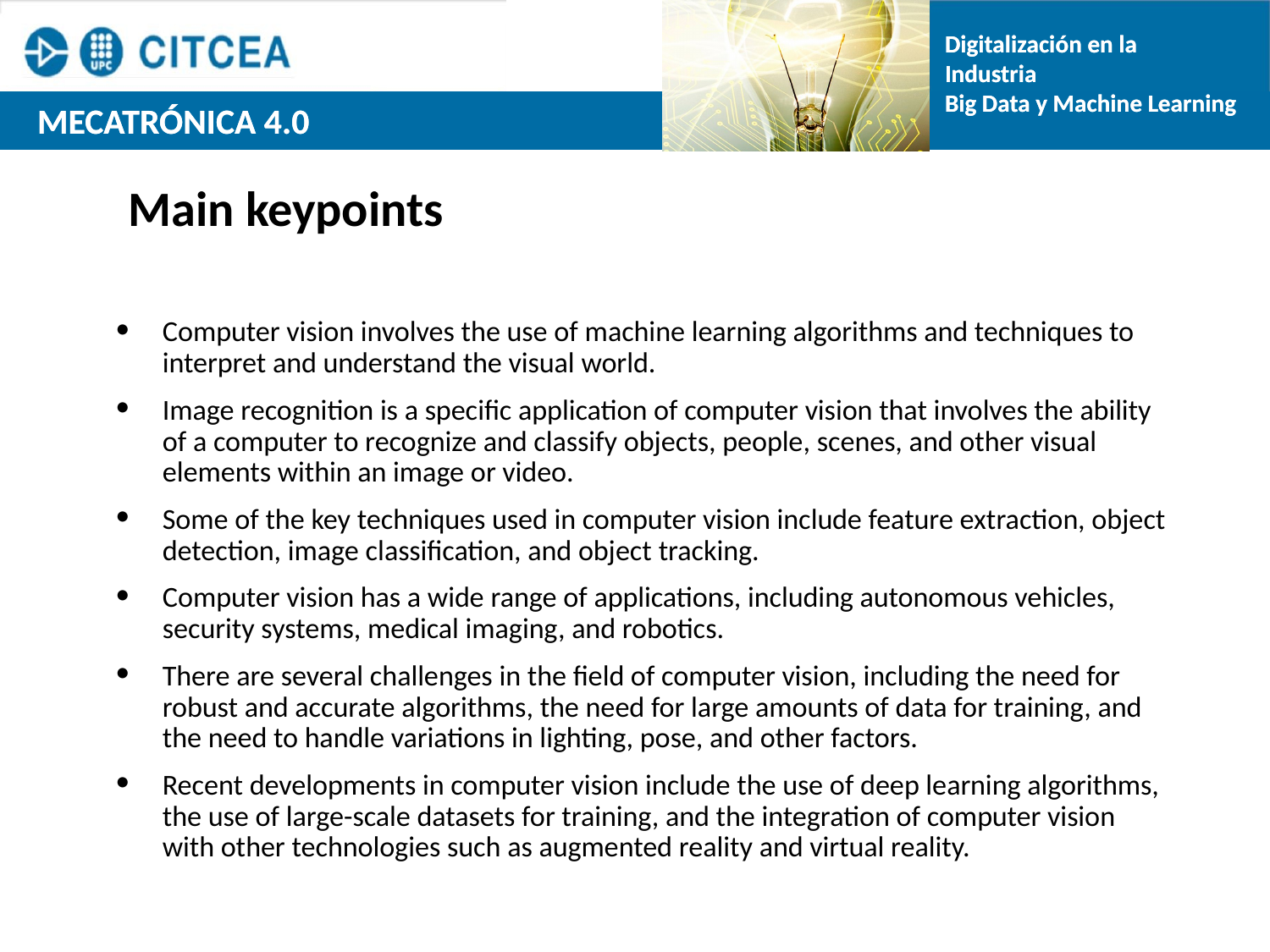

Main keypoints

Computer vision involves the use of machine learning algorithms and techniques to interpret and understand the visual world.
Image recognition is a specific application of computer vision that involves the ability of a computer to recognize and classify objects, people, scenes, and other visual elements within an image or video.
Some of the key techniques used in computer vision include feature extraction, object detection, image classification, and object tracking.
Computer vision has a wide range of applications, including autonomous vehicles, security systems, medical imaging, and robotics.
There are several challenges in the field of computer vision, including the need for robust and accurate algorithms, the need for large amounts of data for training, and the need to handle variations in lighting, pose, and other factors.
Recent developments in computer vision include the use of deep learning algorithms, the use of large-scale datasets for training, and the integration of computer vision with other technologies such as augmented reality and virtual reality.